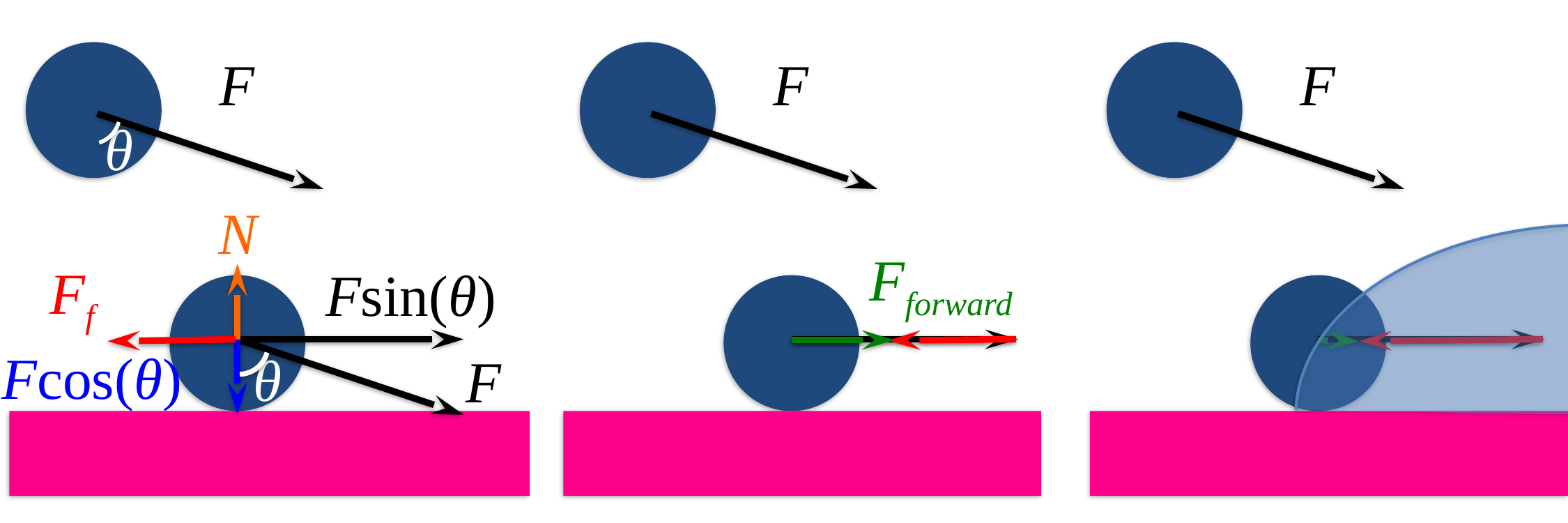

F

F

F

θ
N

Fforward
Ff
Fsin(θ)

Fcos(θ)
θ
F